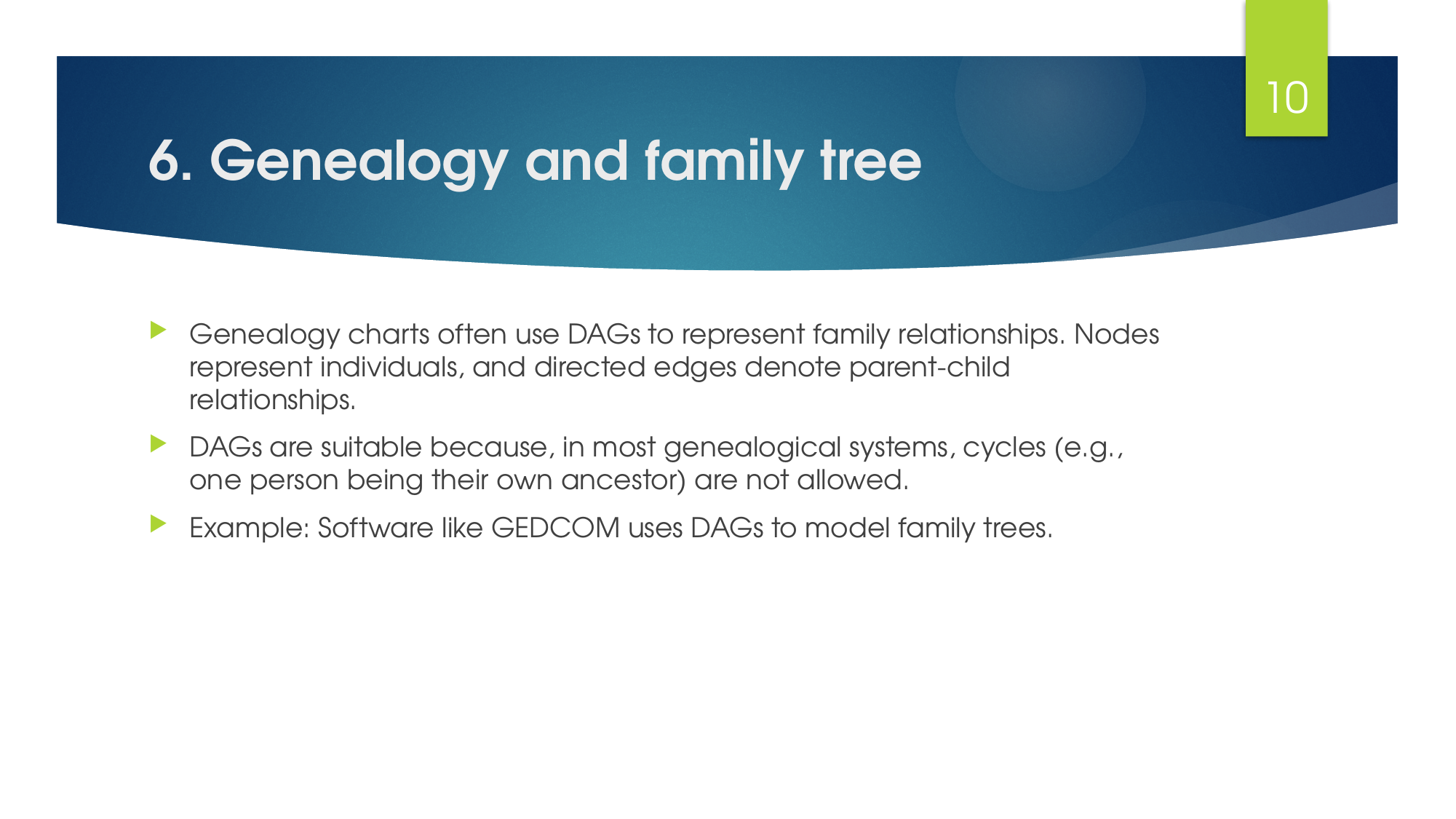

10
# 6. Genealogy and family tree
Genealogy charts often use DAGs to represent family relationships. Nodes represent individuals, and directed edges denote parent-child relationships.
DAGs are suitable because, in most genealogical systems, cycles (e.g., one person being their own ancestor) are not allowed.
Example: Software like GEDCOM uses DAGs to model family trees.